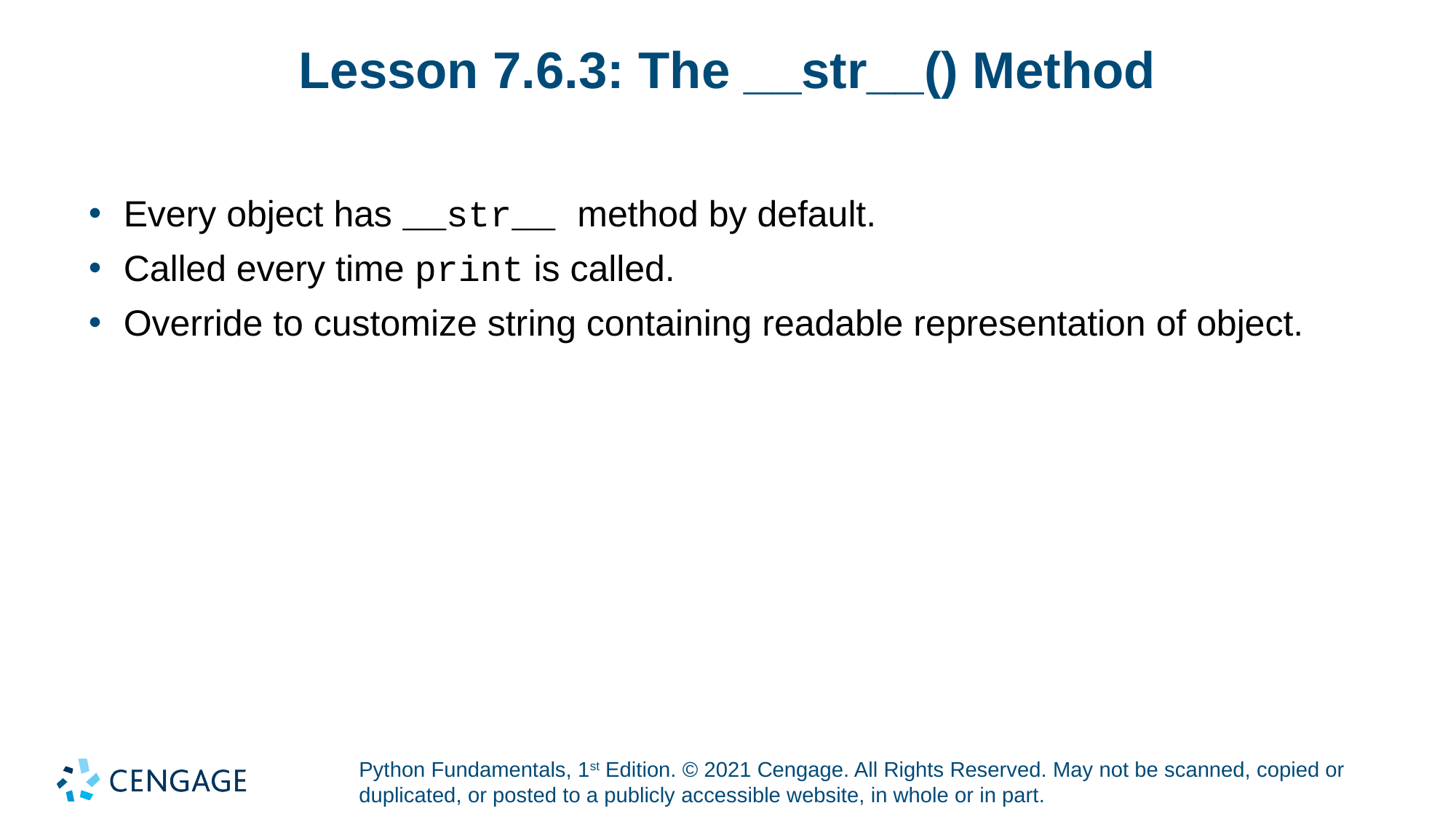

# Lesson 7.6.3: The __str__() Method
Every object has __str__ method by default.
Called every time print is called.
Override to customize string containing readable representation of object.